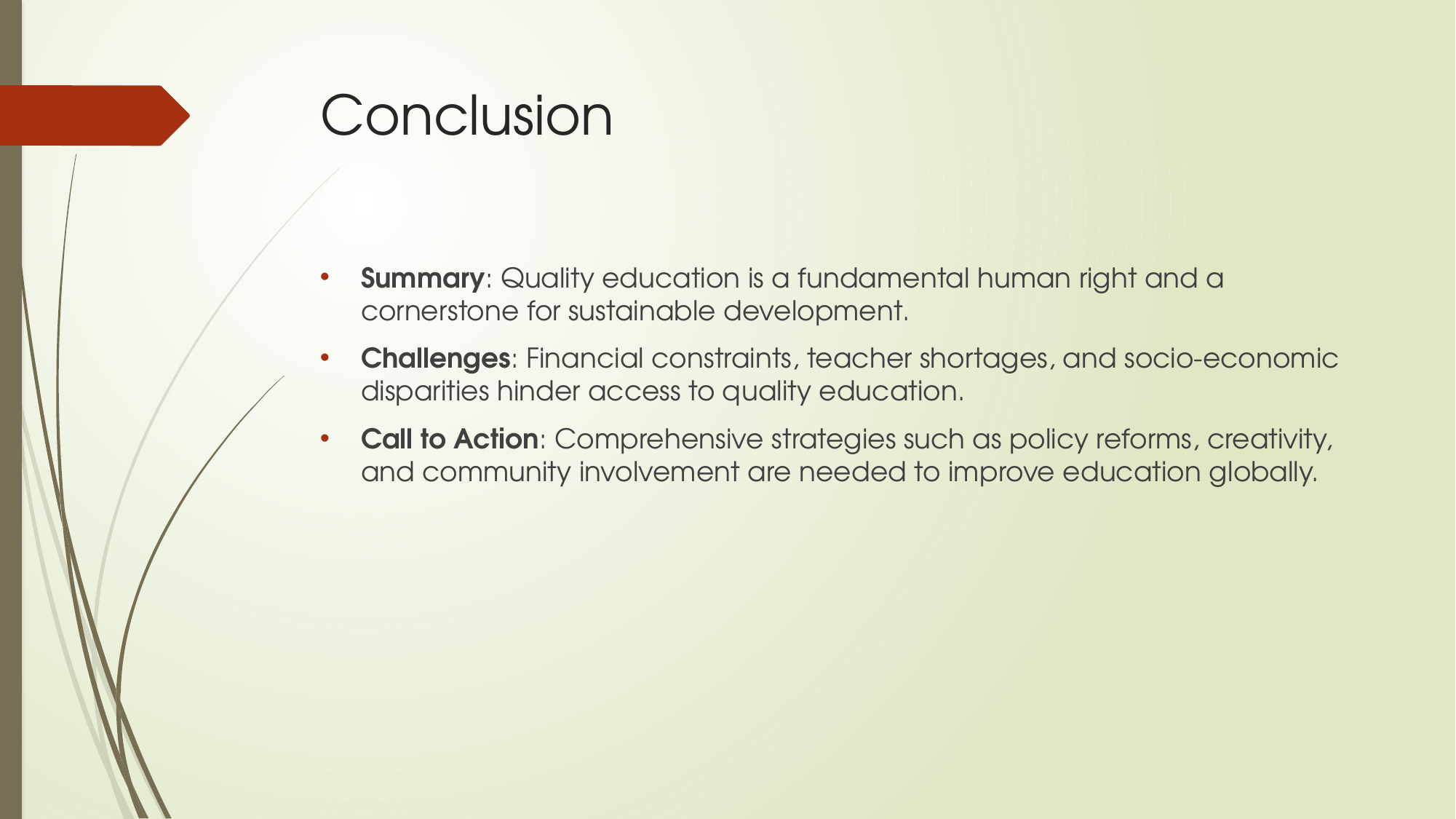

# Conclusion
Summary: Quality education is a fundamental human right and a cornerstone for sustainable development.
Challenges: Financial constraints, teacher shortages, and socio-economic disparities hinder access to quality education.
Call to Action: Comprehensive strategies such as policy reforms, creativity, and community involvement are needed to improve education globally.